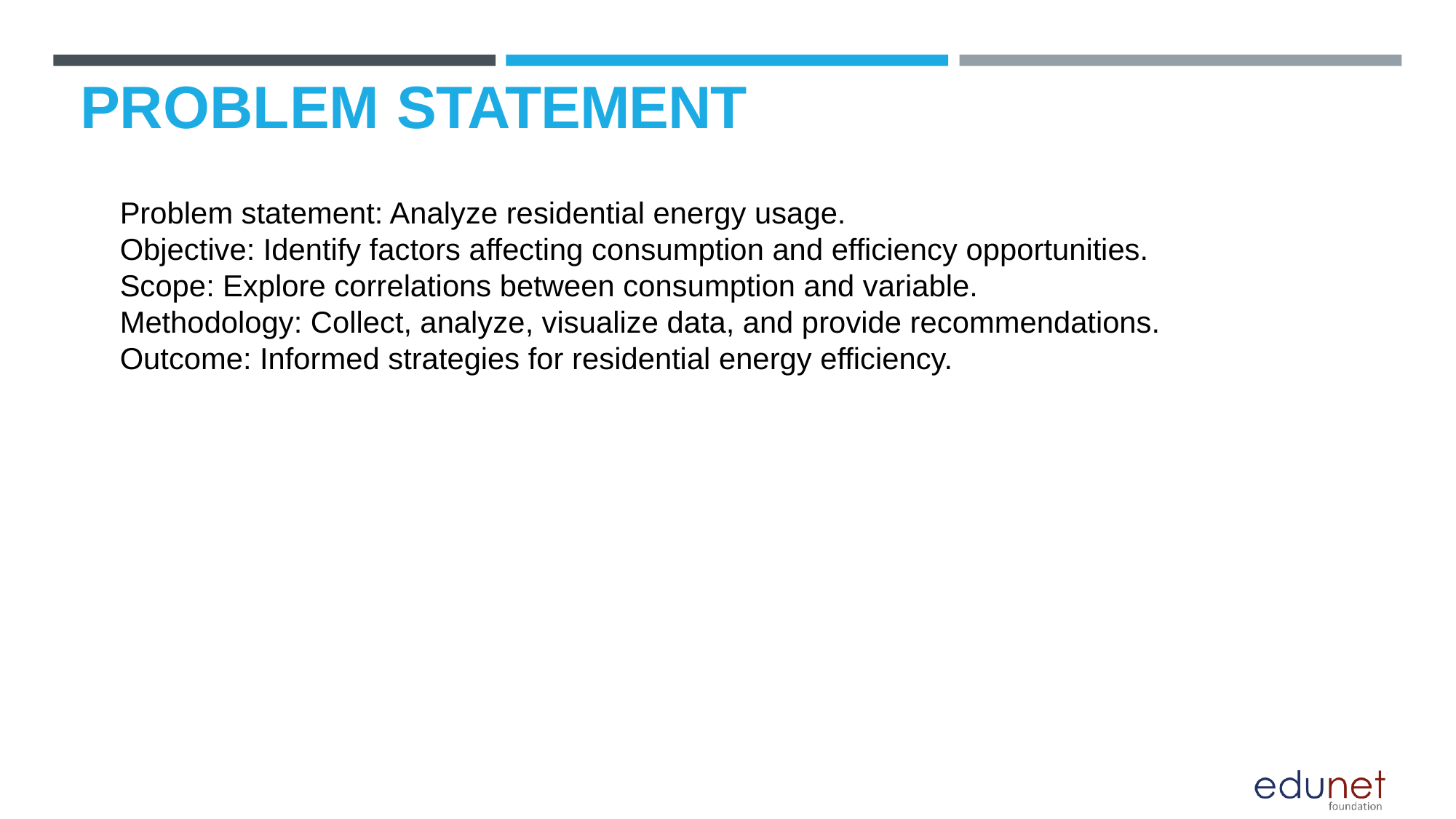

# PROBLEM STATEMENT
Problem statement: Analyze residential energy usage.
Objective: Identify factors affecting consumption and efficiency opportunities.
Scope: Explore correlations between consumption and variable.
Methodology: Collect, analyze, visualize data, and provide recommendations.
Outcome: Informed strategies for residential energy efficiency.